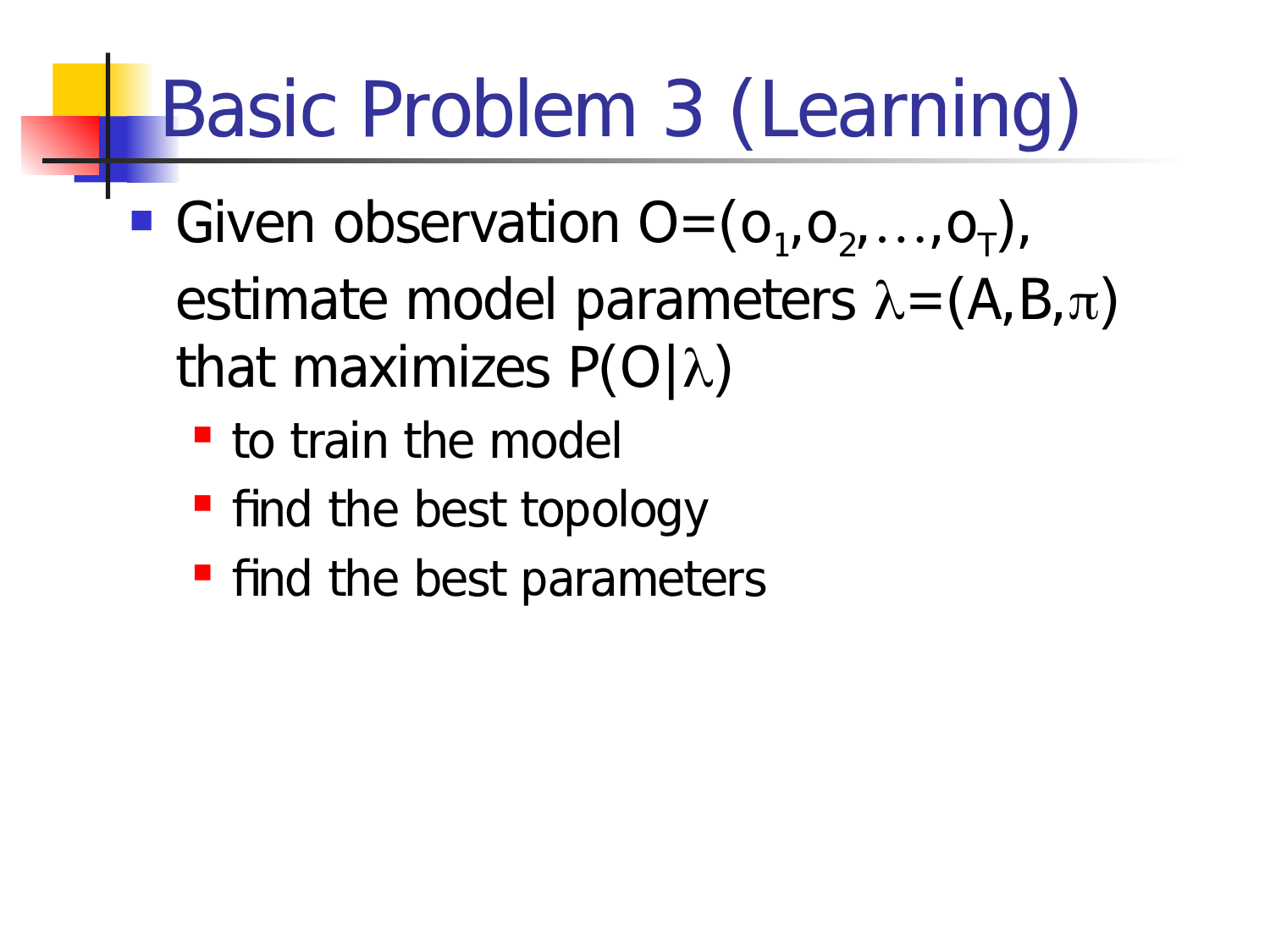

# Basic Problem 3 (Learning)
Given observation O=(o1,o2,…,oT), estimate model parameters λ=(A,B,π) that maximizes P(O|λ)
to train the model
find the best topology
find the best parameters